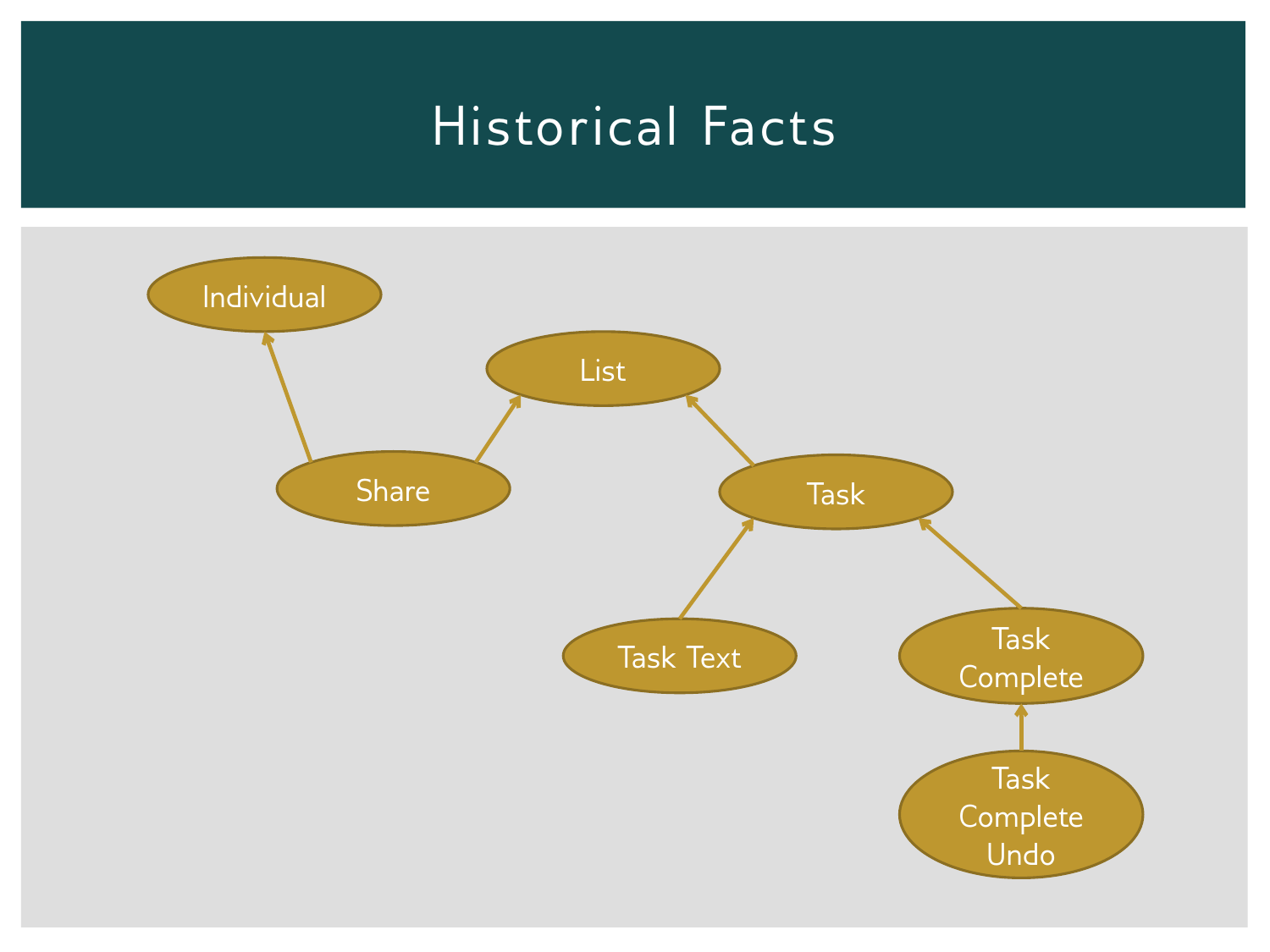

# Historical Facts
Individual
List
Share
Task
Task Complete
Task Text
Task Complete Undo